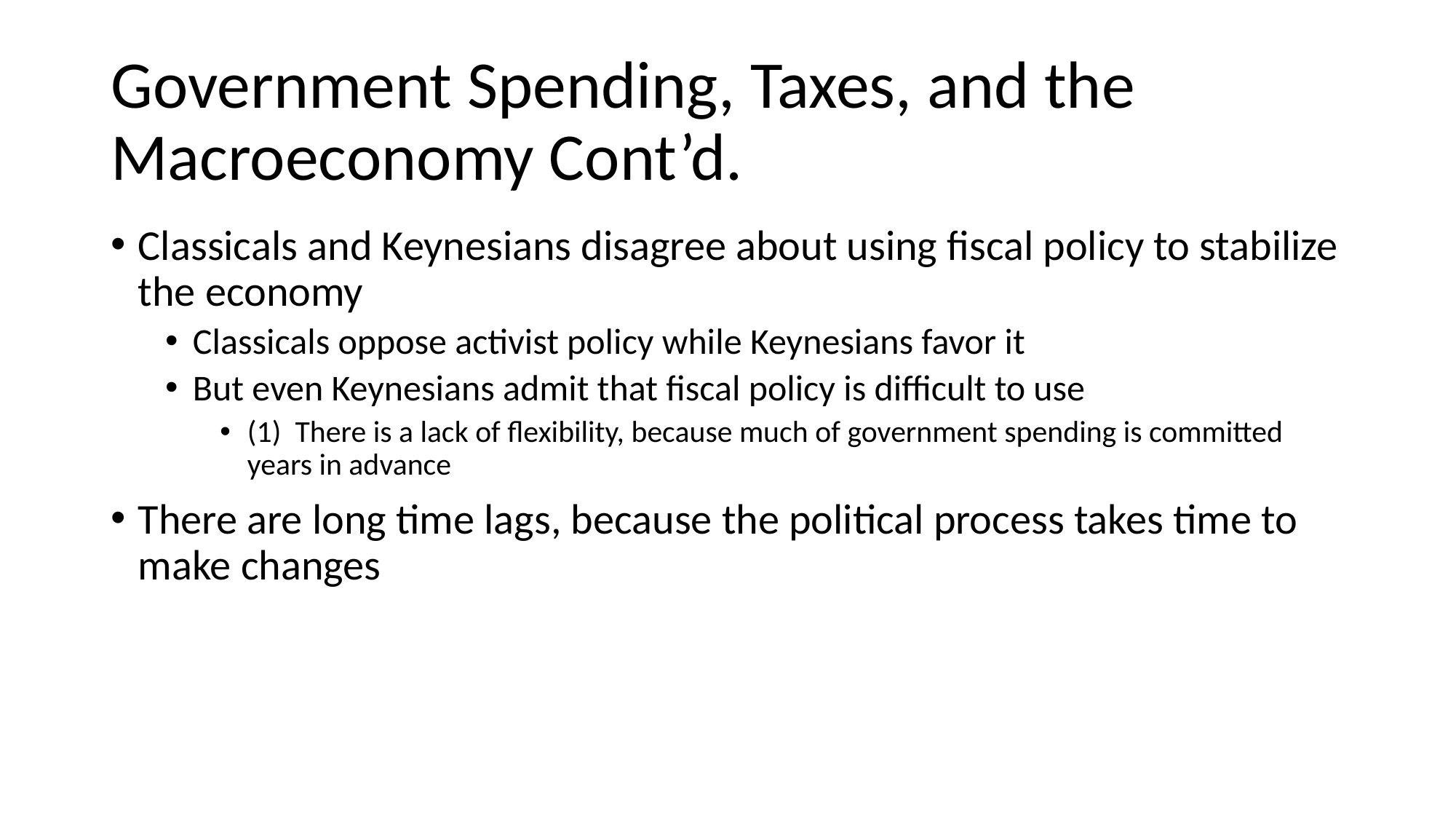

# Government Spending, Taxes, and the Macroeconomy Cont’d.
Classicals and Keynesians disagree about using fiscal policy to stabilize the economy
Classicals oppose activist policy while Keynesians favor it
But even Keynesians admit that fiscal policy is difficult to use
(1)  There is a lack of flexibility, because much of government spending is committed years in advance
There are long time lags, because the political process takes time to make changes